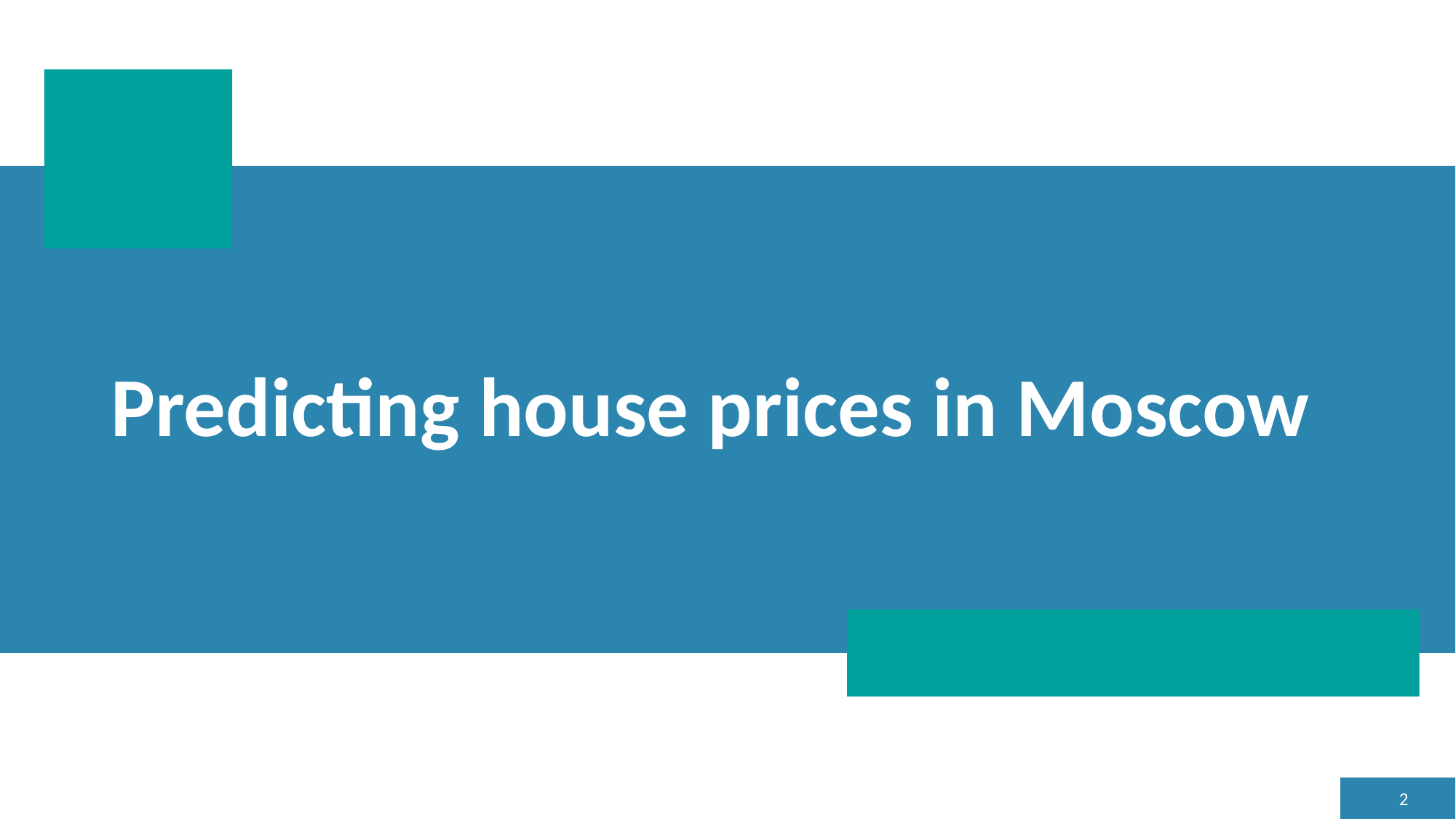

# Predicting house prices in Moscow
2